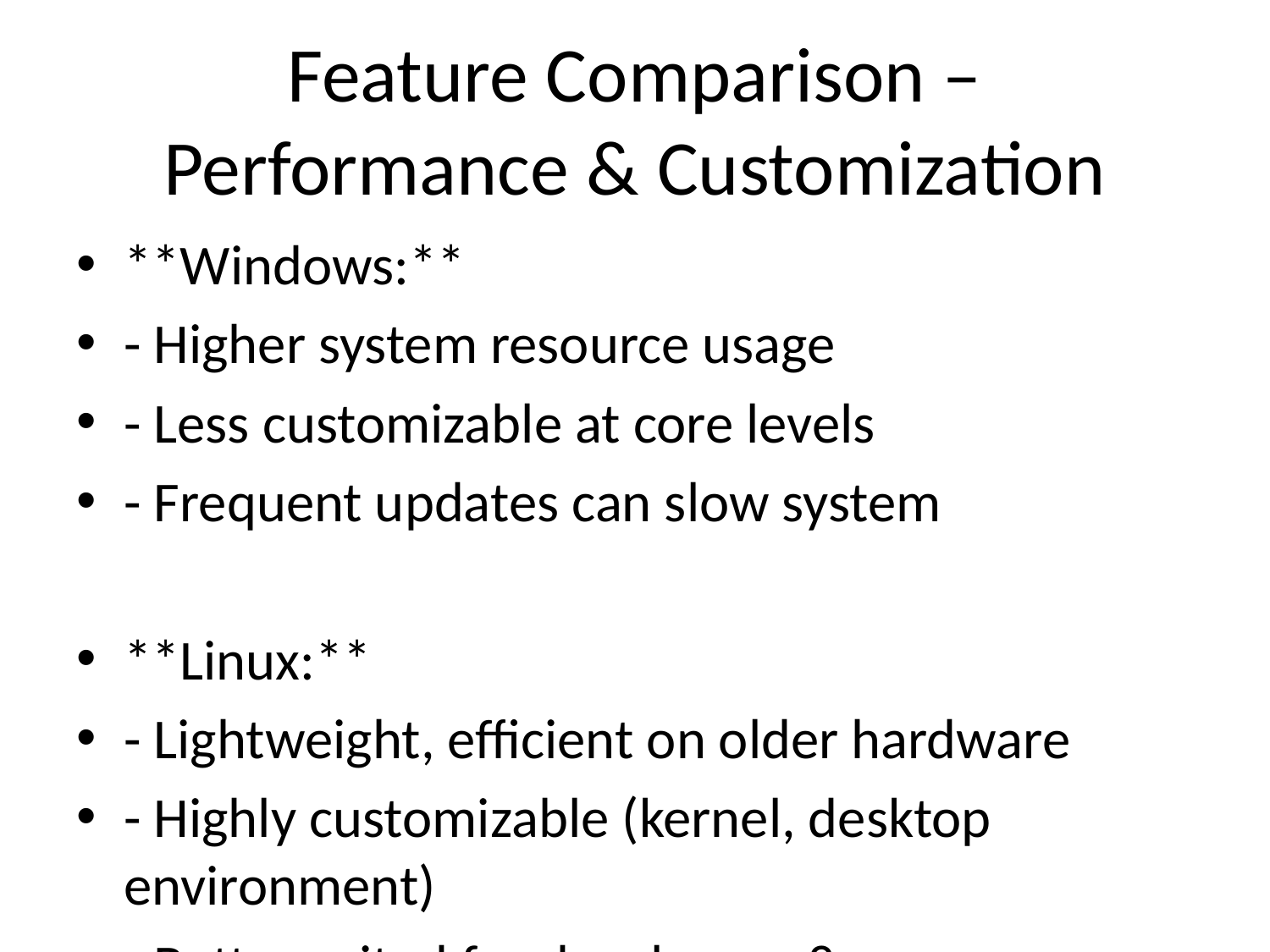

# Feature Comparison – Performance & Customization
**Windows:**
- Higher system resource usage
- Less customizable at core levels
- Frequent updates can slow system

**Linux:**
- Lightweight, efficient on older hardware
- Highly customizable (kernel, desktop environment)
- Better suited for developers & servers